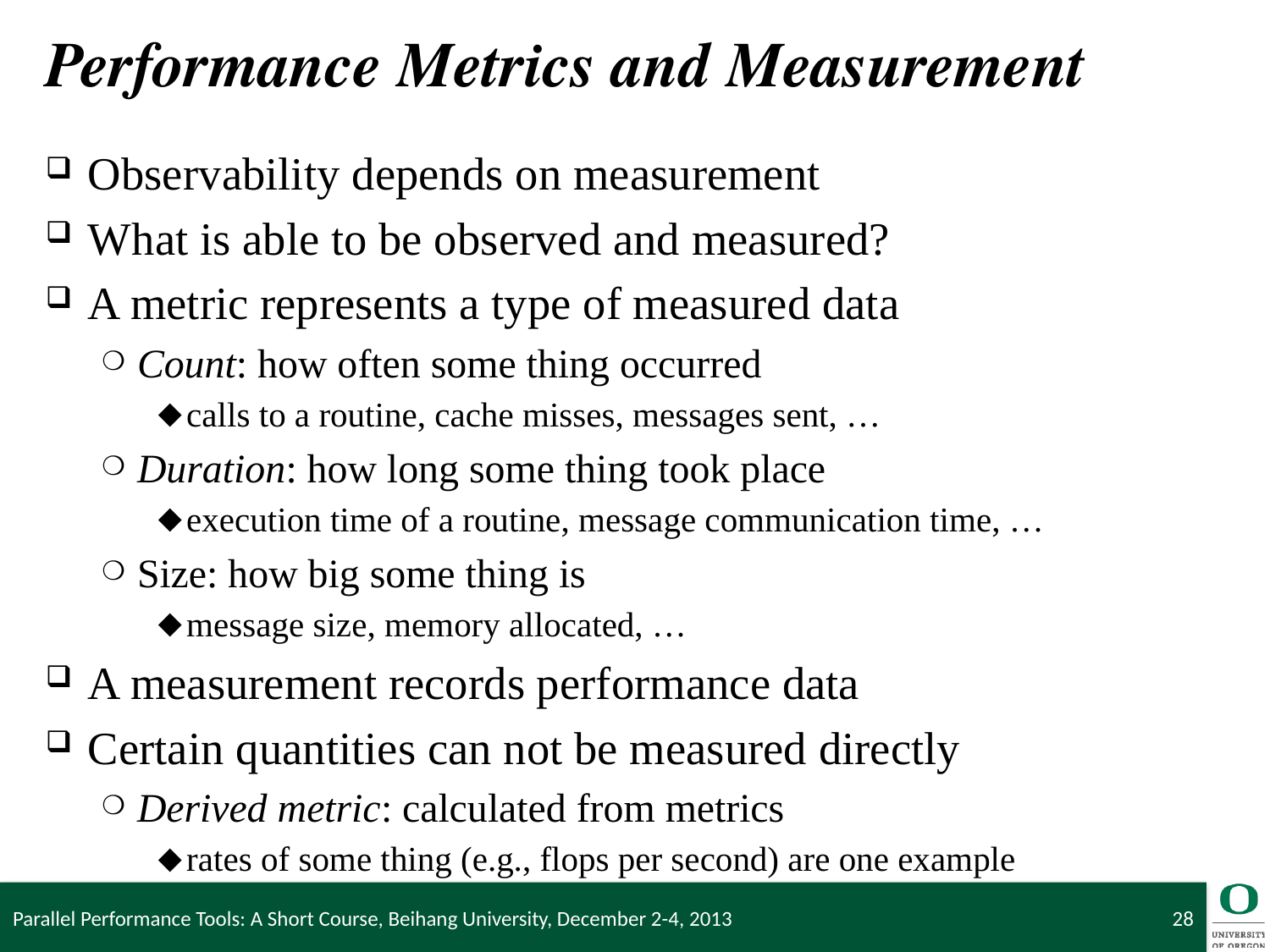

# Performance Metrics and Measurement
Observability depends on measurement
What is able to be observed and measured?
A metric represents a type of measured data
Count: how often some thing occurred
calls to a routine, cache misses, messages sent, …
Duration: how long some thing took place
execution time of a routine, message communication time, …
Size: how big some thing is
message size, memory allocated, …
A measurement records performance data
Certain quantities can not be measured directly
Derived metric: calculated from metrics
rates of some thing (e.g., flops per second) are one example
Parallel Performance Tools: A Short Course, Beihang University, December 2-4, 2013
28